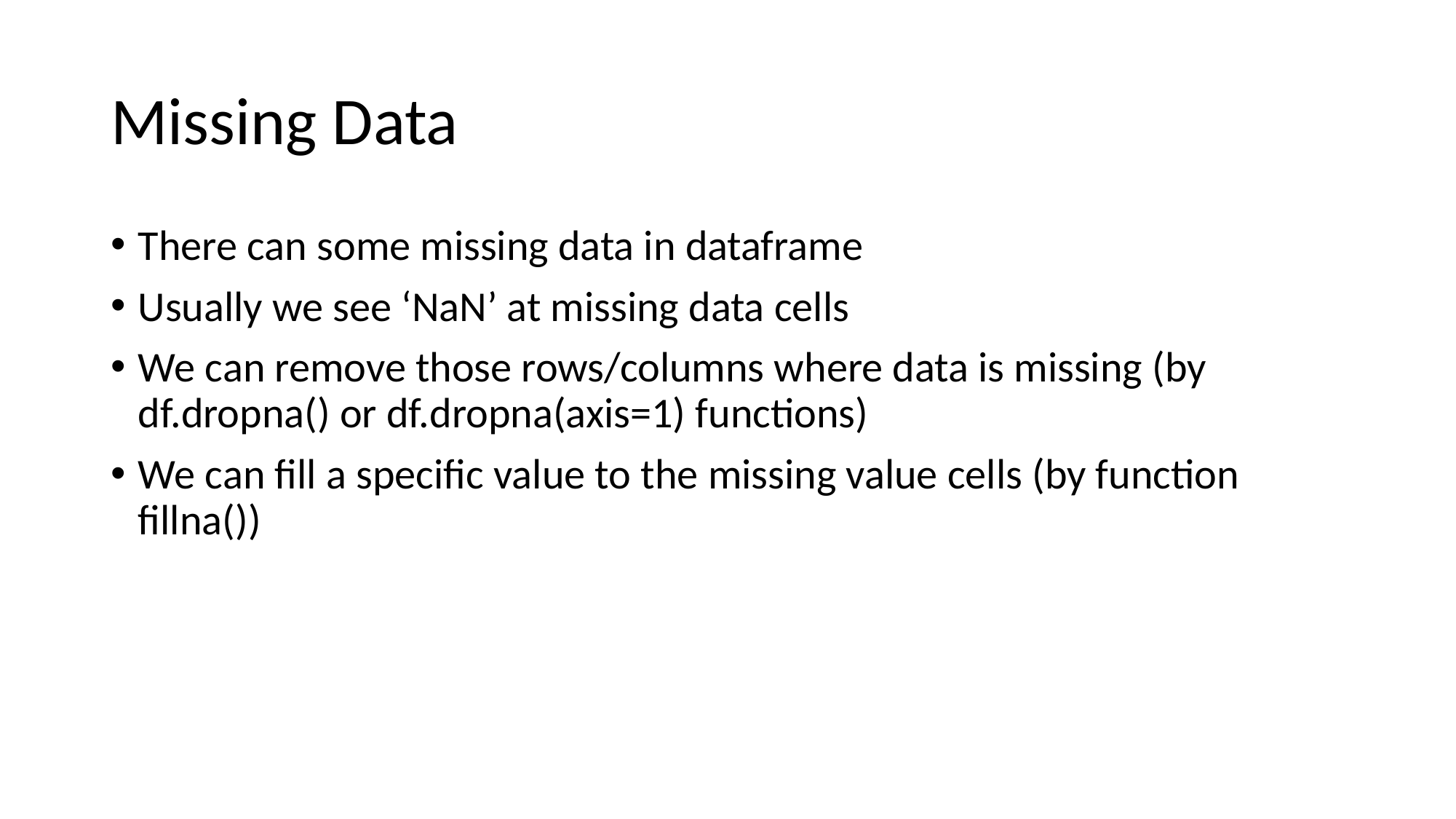

# Missing Data
There can some missing data in dataframe
Usually we see ‘NaN’ at missing data cells
We can remove those rows/columns where data is missing (by df.dropna() or df.dropna(axis=1) functions)
We can fill a specific value to the missing value cells (by function fillna())